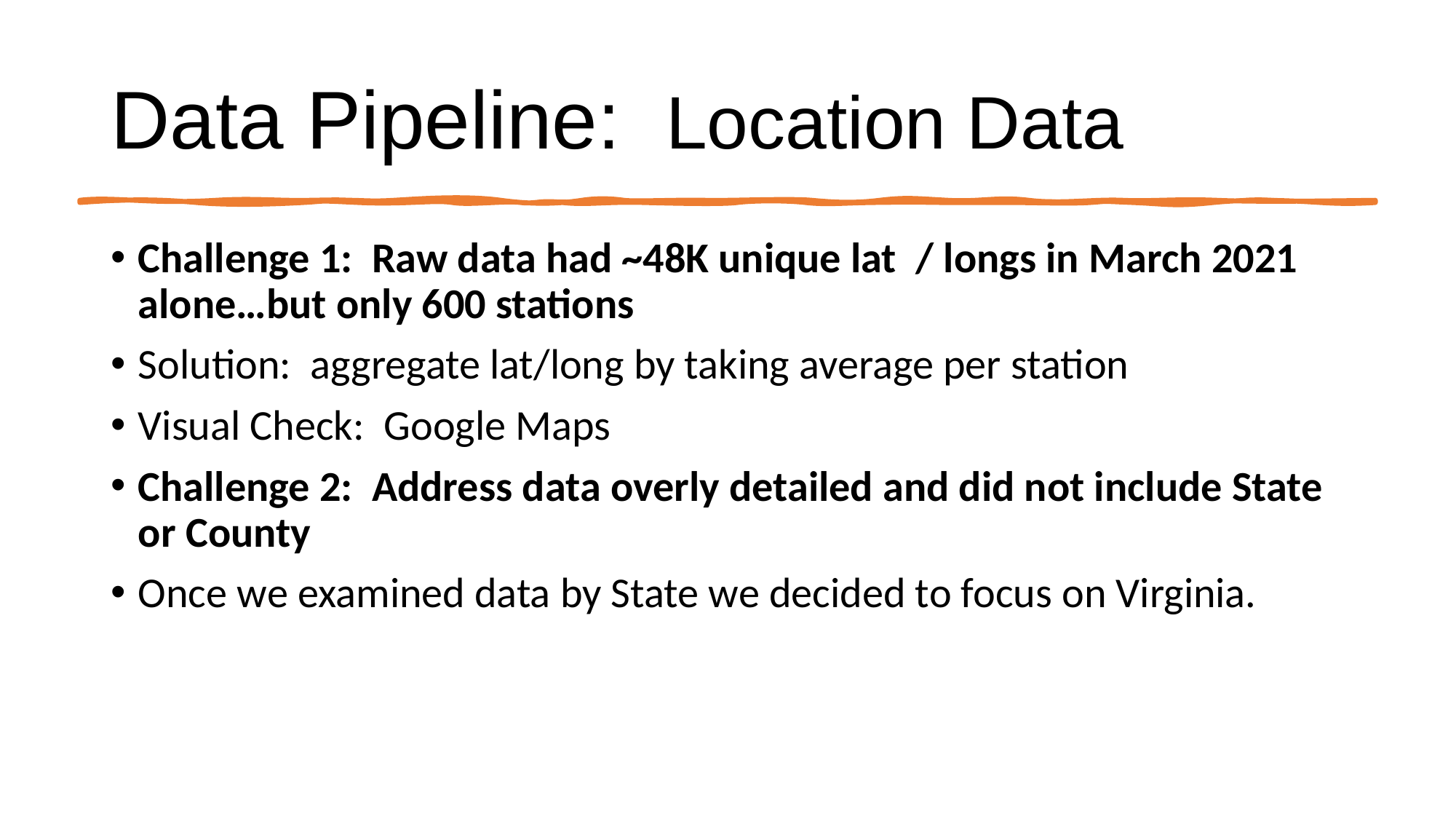

Data Pipeline:  Location Data

Challenge 1:  Raw data had ~48K unique lat  / longs in March 2021 alone…but only 600 stations
Solution:  aggregate lat/long by taking average per station
Visual Check:  Google Maps
Challenge 2:  Address data overly detailed and did not include State or County
Once we examined data by State we decided to focus on Virginia.